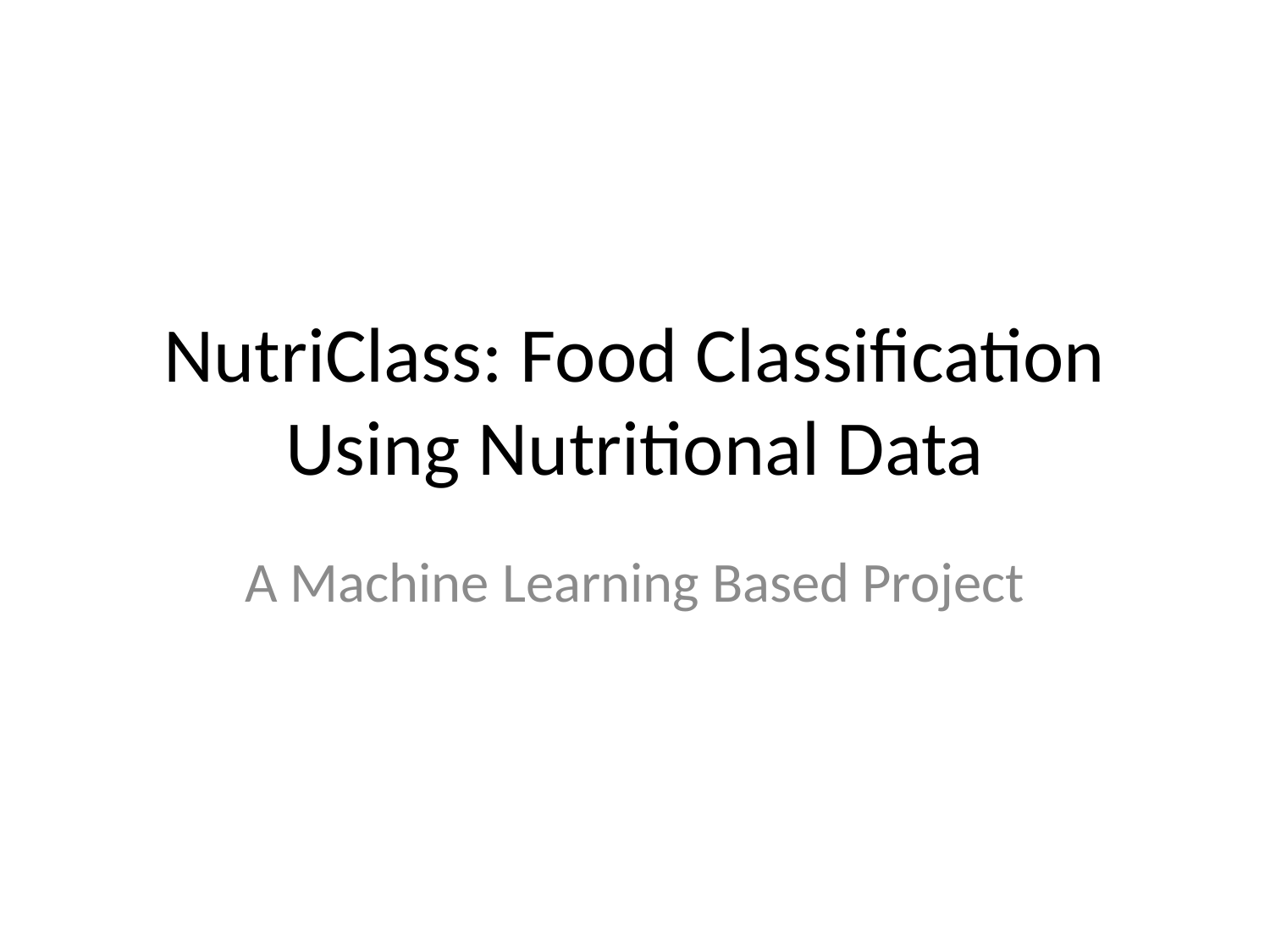

# NutriClass: Food Classification Using Nutritional Data
A Machine Learning Based Project